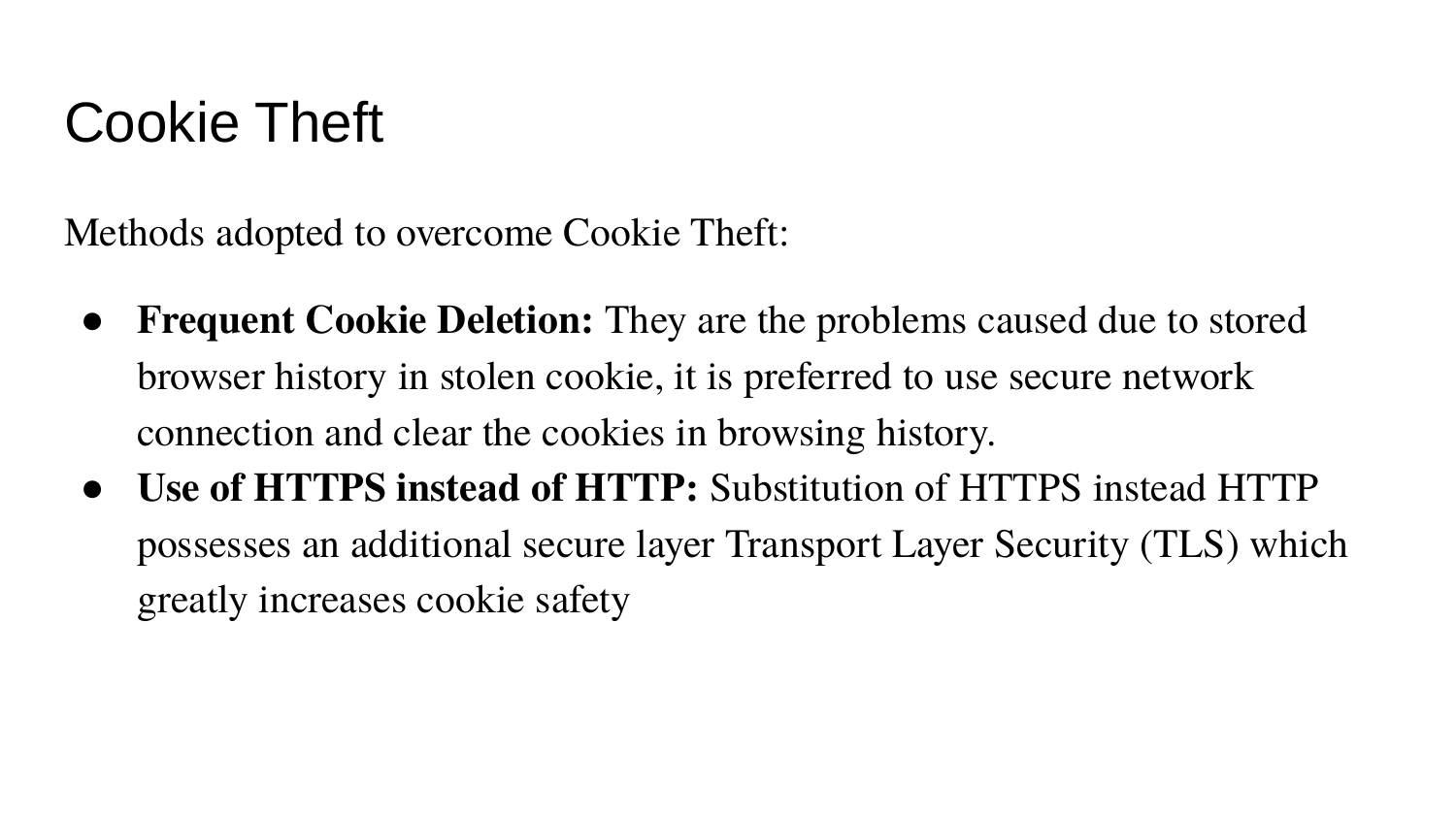

# Cookie Theft
Methods adopted to overcome Cookie Theft:
Frequent Cookie Deletion: They are the problems caused due to stored browser history in stolen cookie, it is preferred to use secure network connection and clear the cookies in browsing history.
Use of HTTPS instead of HTTP: Substitution of HTTPS instead HTTP possesses an additional secure layer Transport Layer Security (TLS) which greatly increases cookie safety